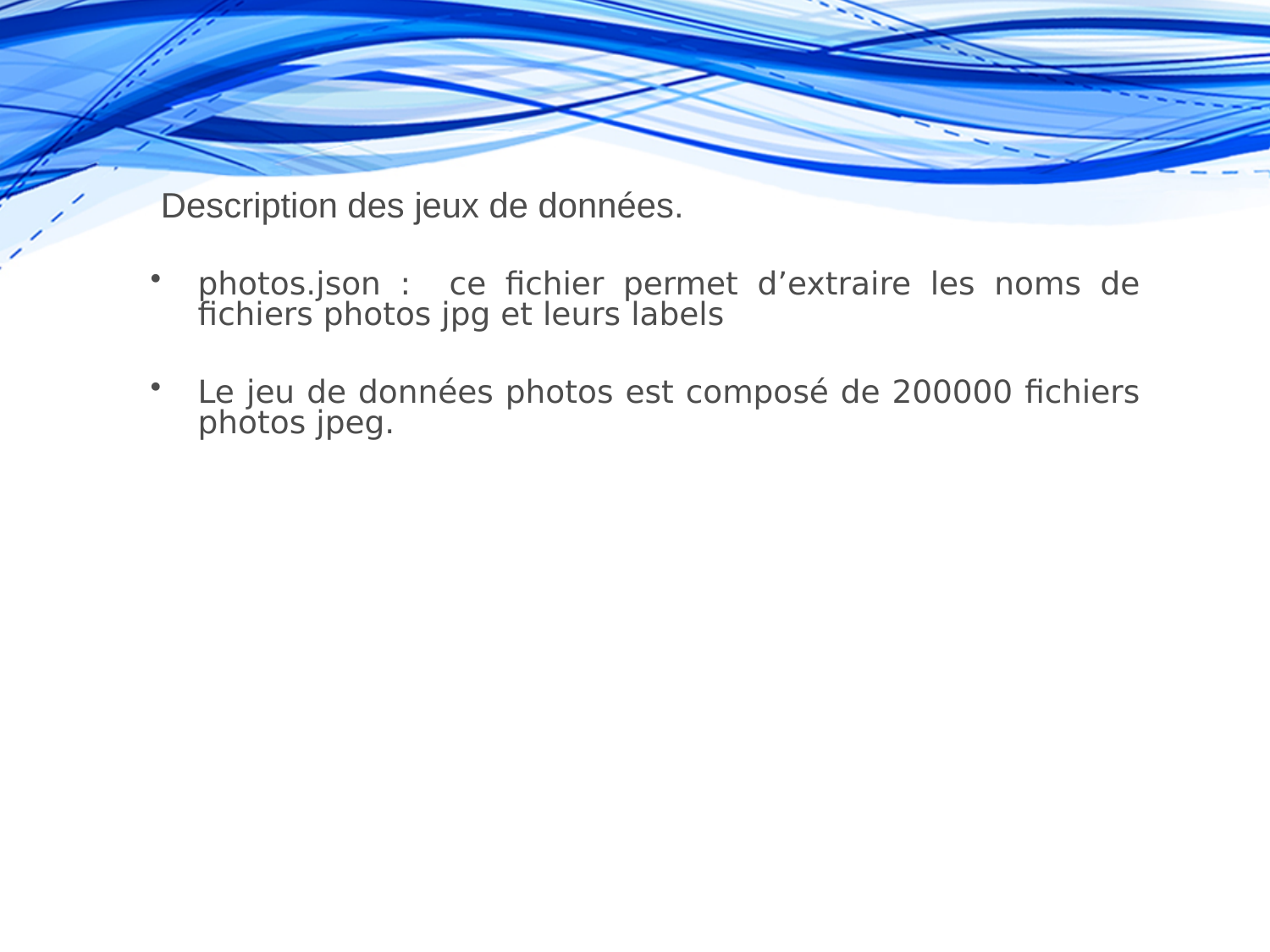

# Description des jeux de données.
photos.json :  ce fichier permet d’extraire les noms de fichiers photos jpg et leurs labels

Le jeu de données photos est composé de 200000 fichiers photos jpeg.